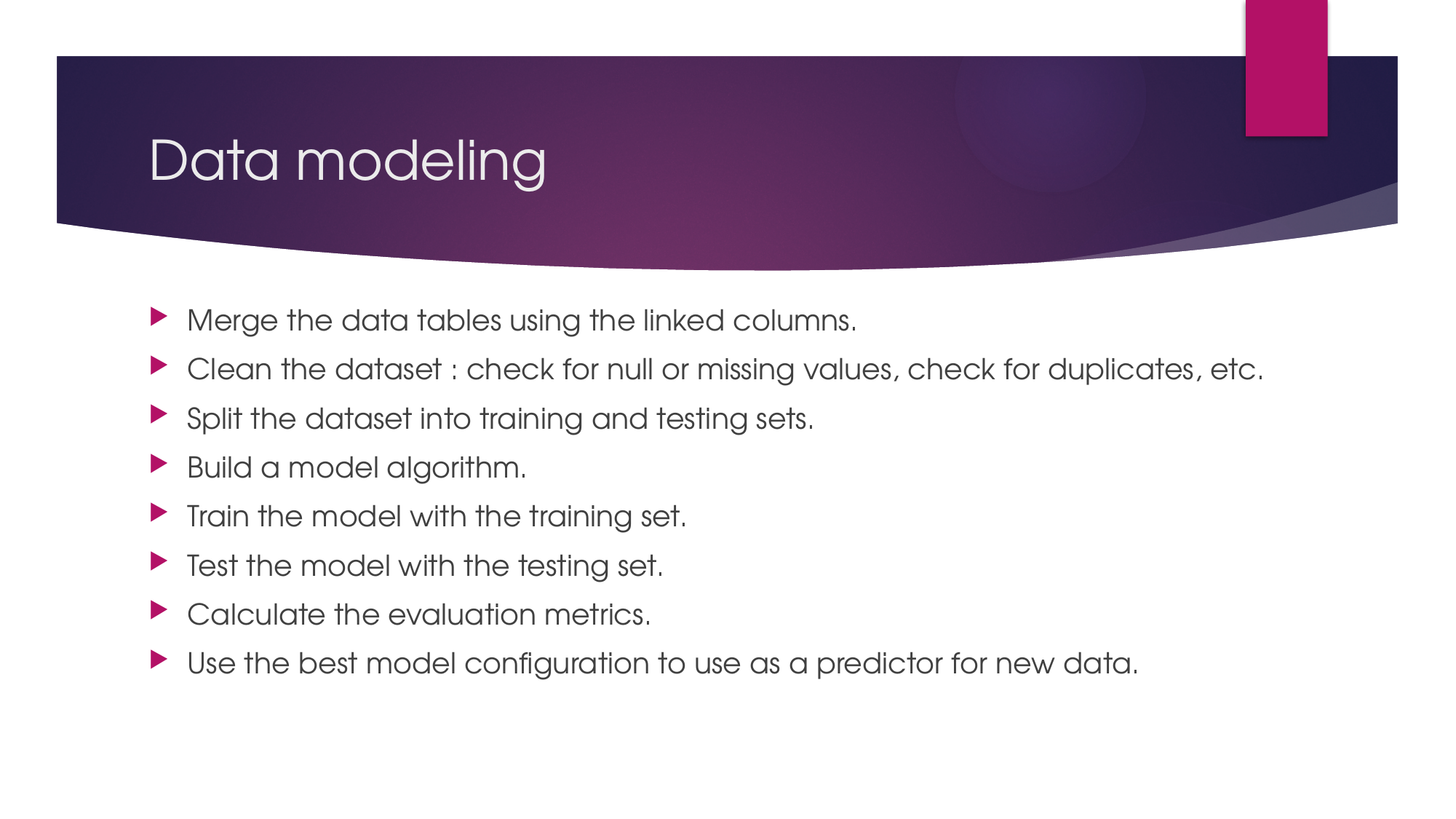

# Data modeling
Merge the data tables using the linked columns.
Clean the dataset : check for null or missing values, check for duplicates, etc.
Split the dataset into training and testing sets.
Build a model algorithm.
Train the model with the training set.
Test the model with the testing set.
Calculate the evaluation metrics.
Use the best model configuration to use as a predictor for new data.